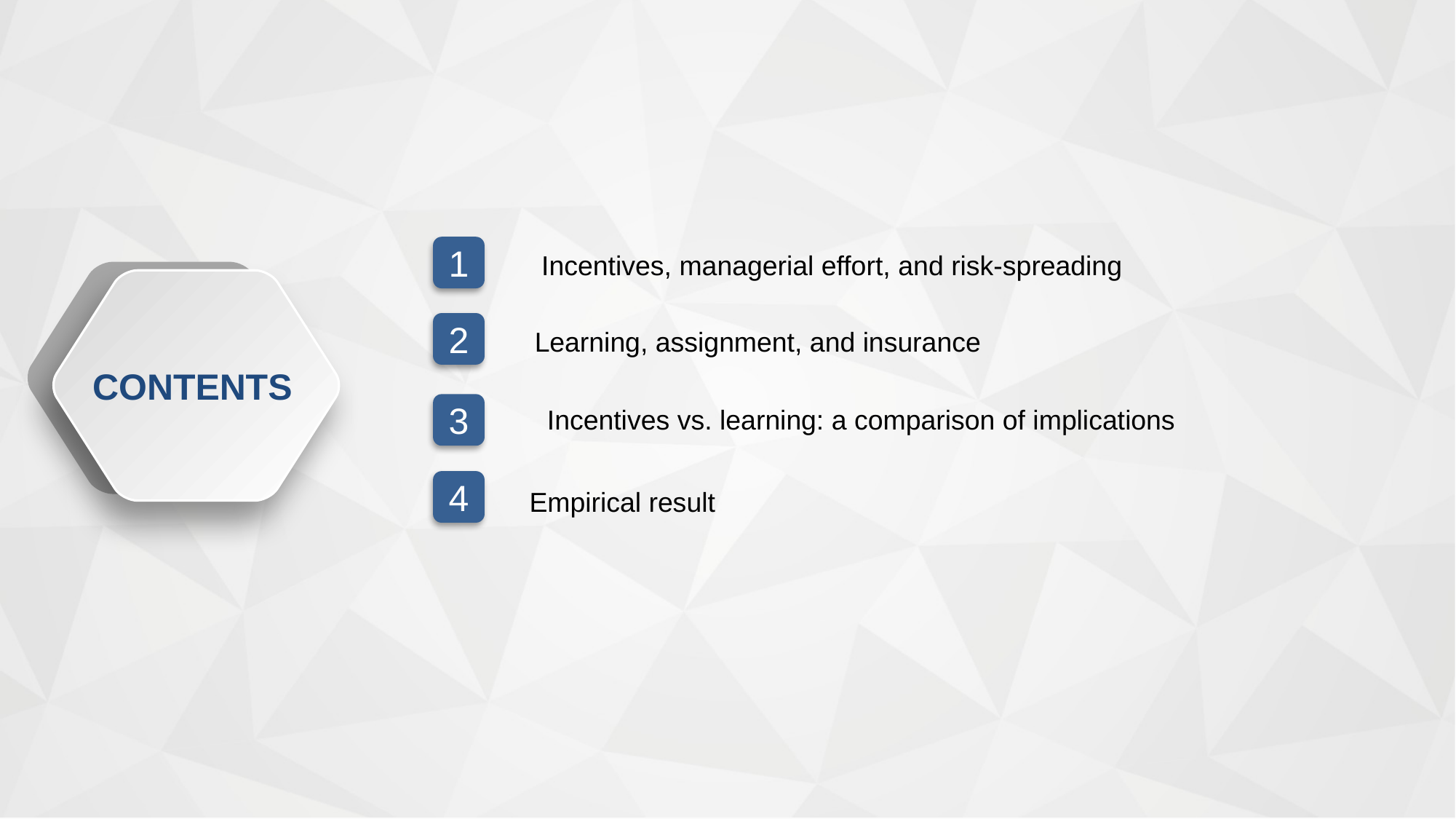

1
Incentives, managerial effort, and risk-spreading
2
 Learning, assignment, and insurance
3
Incentives vs. learning: a comparison of implications
4
 Empirical result

CONTENTS